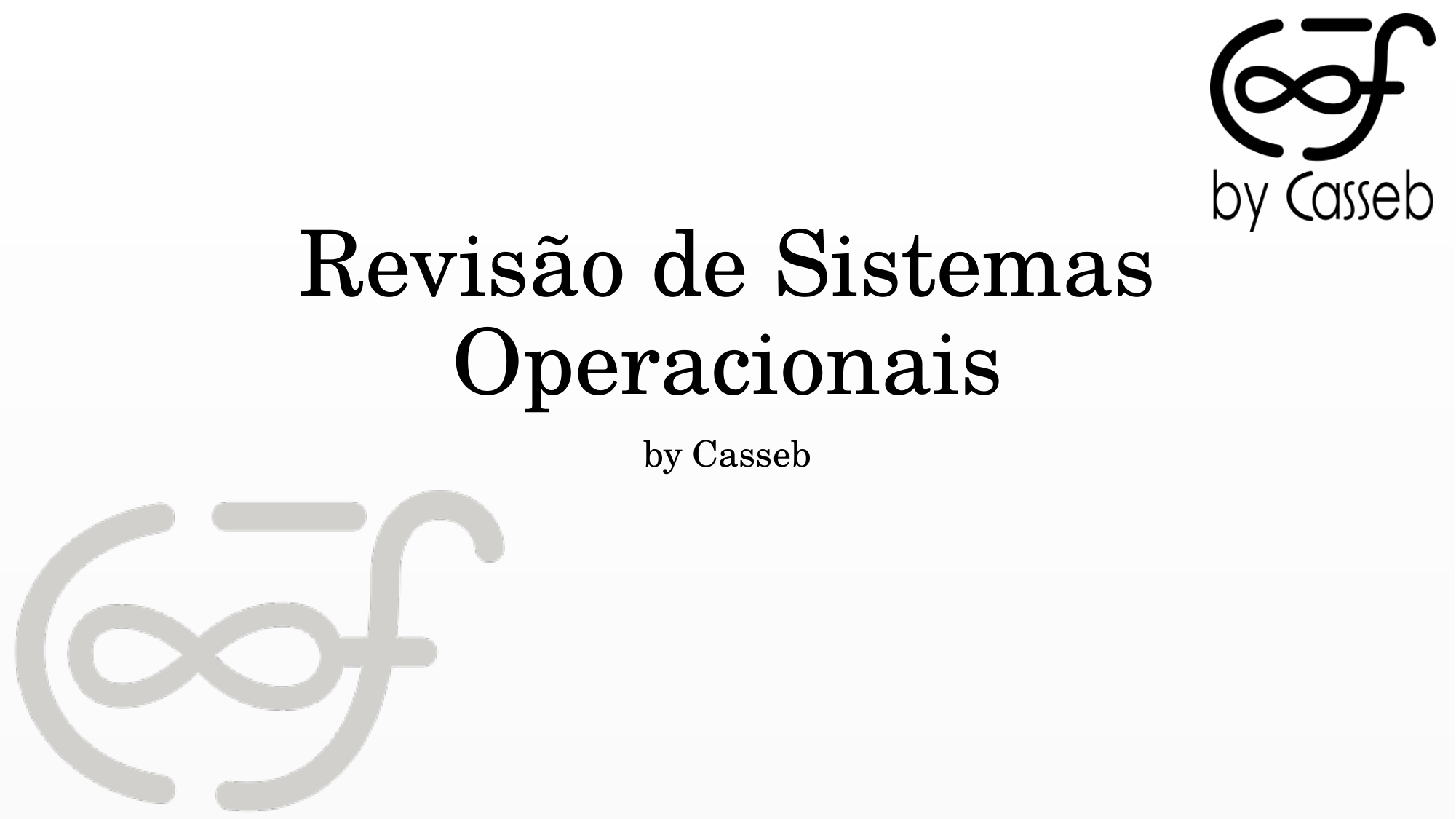

# Revisão de Sistemas Operacionais
by Casseb